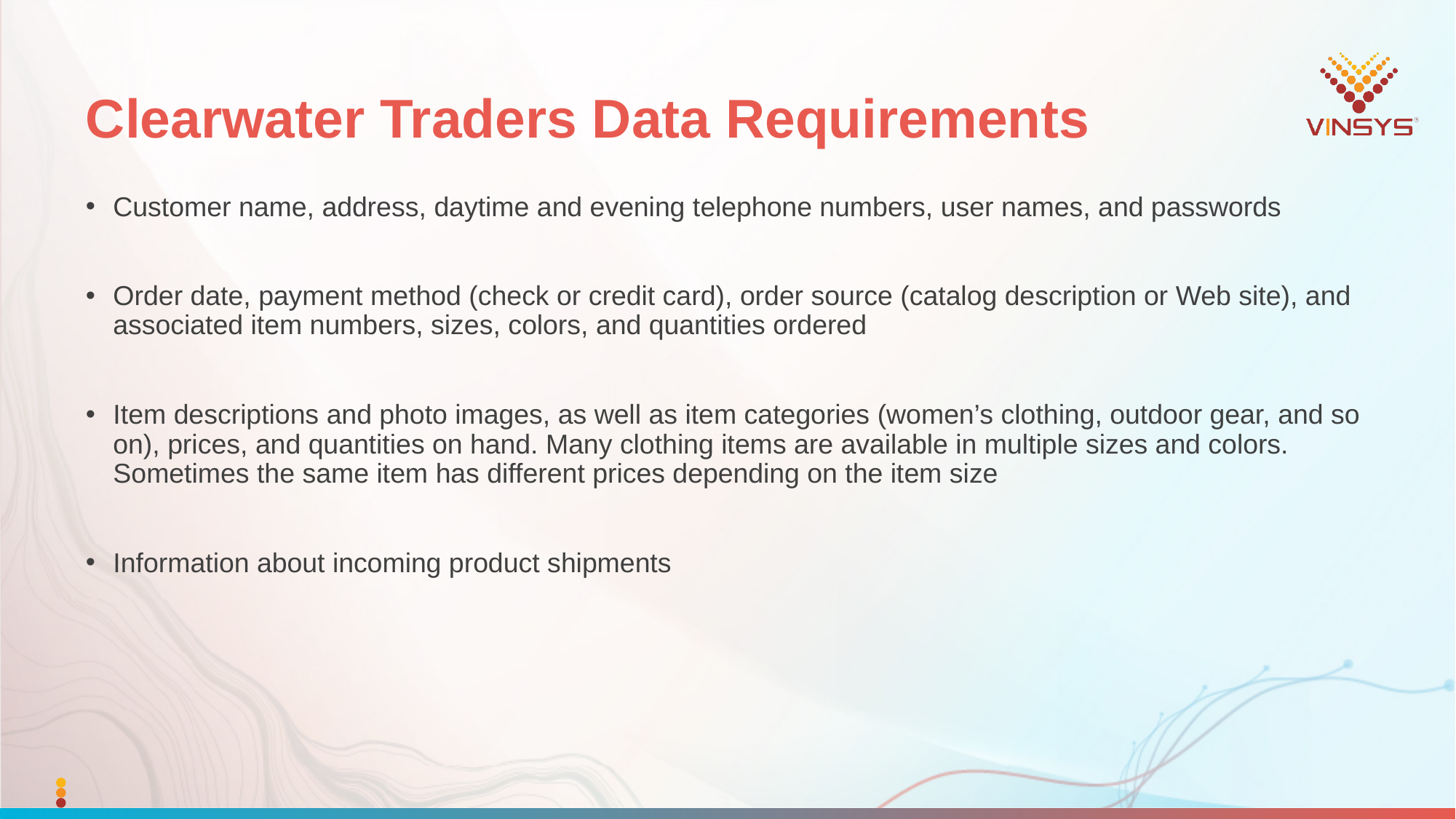

# Clearwater Traders Data Requirements
Customer name, address, daytime and evening telephone numbers, user names, and passwords

Order date, payment method (check or credit card), order source (catalog description or Web site), and associated item numbers, sizes, colors, and quantities ordered

Item descriptions and photo images, as well as item categories (women’s clothing, outdoor gear, and so on), prices, and quantities on hand. Many clothing items are available in multiple sizes and colors. Sometimes the same item has different prices depending on the item size

Information about incoming product shipments